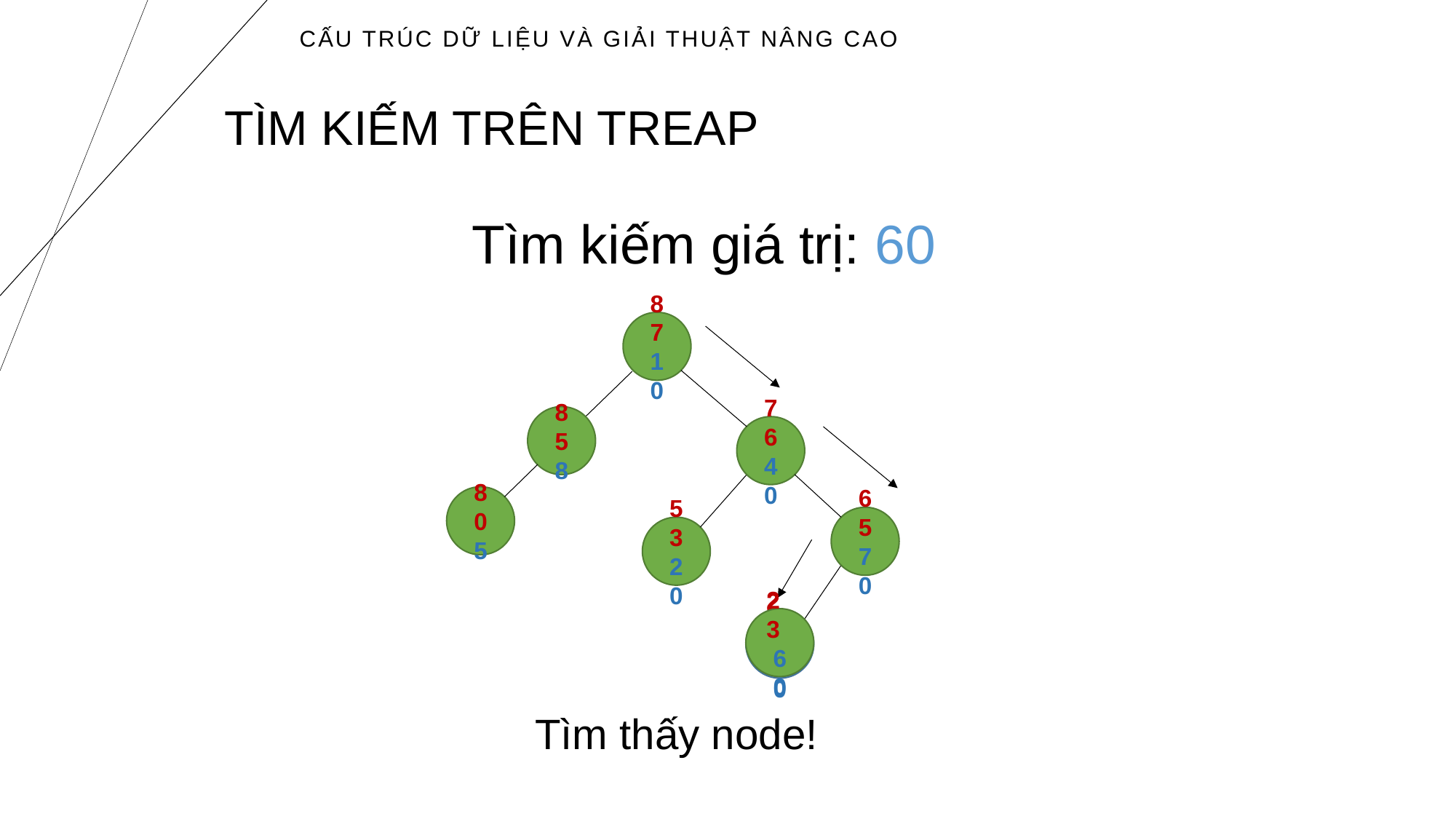

# Cấu trúc dữ liệu và giải thuật nâng cao
TÌM KIẾM TRÊN TREAP
Tìm kiếm giá trị: 60
87
10
85
8
76
40
80
5
65
70
53
20
23
60
23
60
Tìm thấy node!